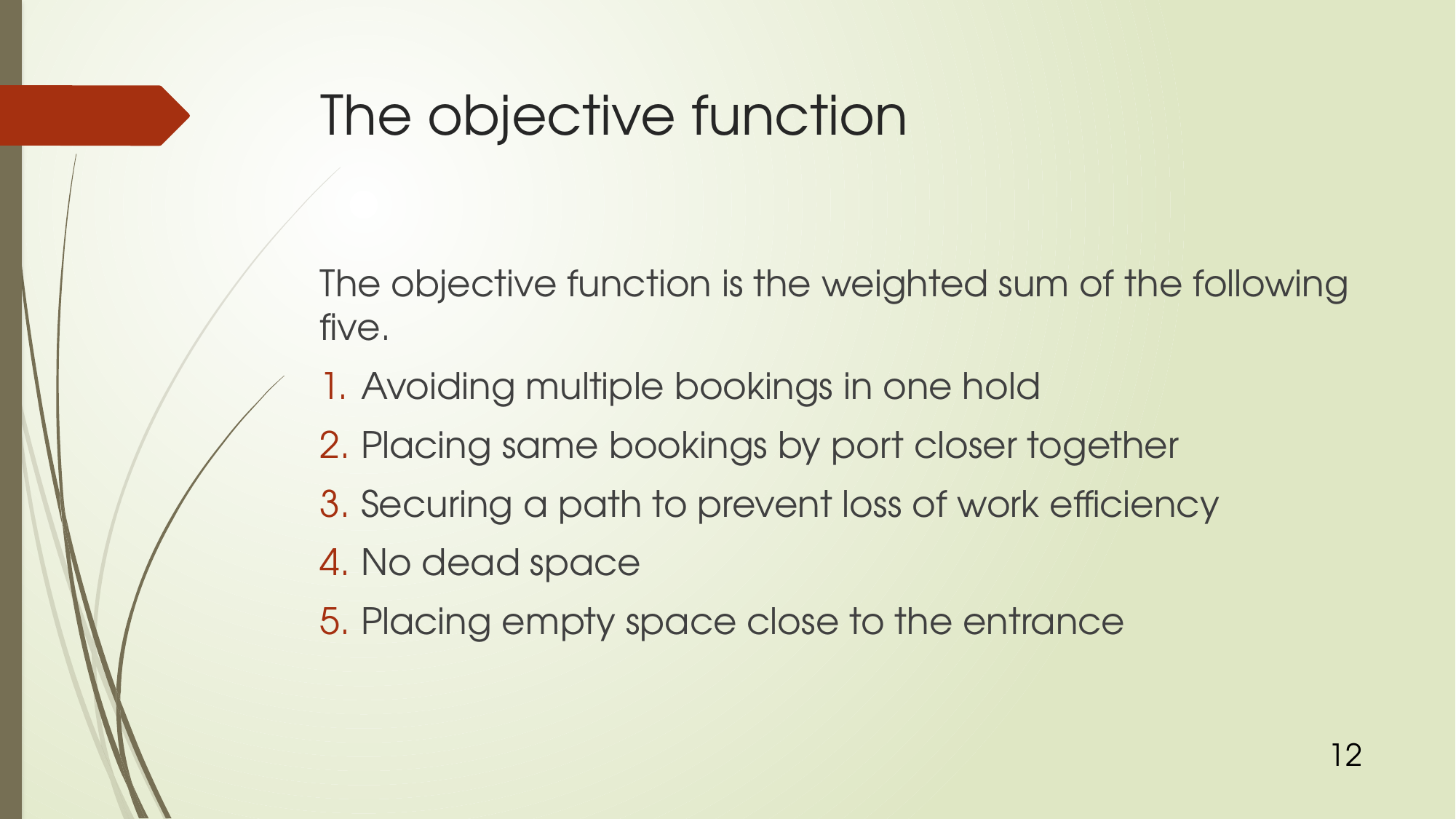

# The objective function
The objective function is the weighted sum of the following five.
Avoiding multiple bookings in one hold
Placing same bookings by port closer together
Securing a path to prevent loss of work efficiency
No dead space
Placing empty space close to the entrance
12